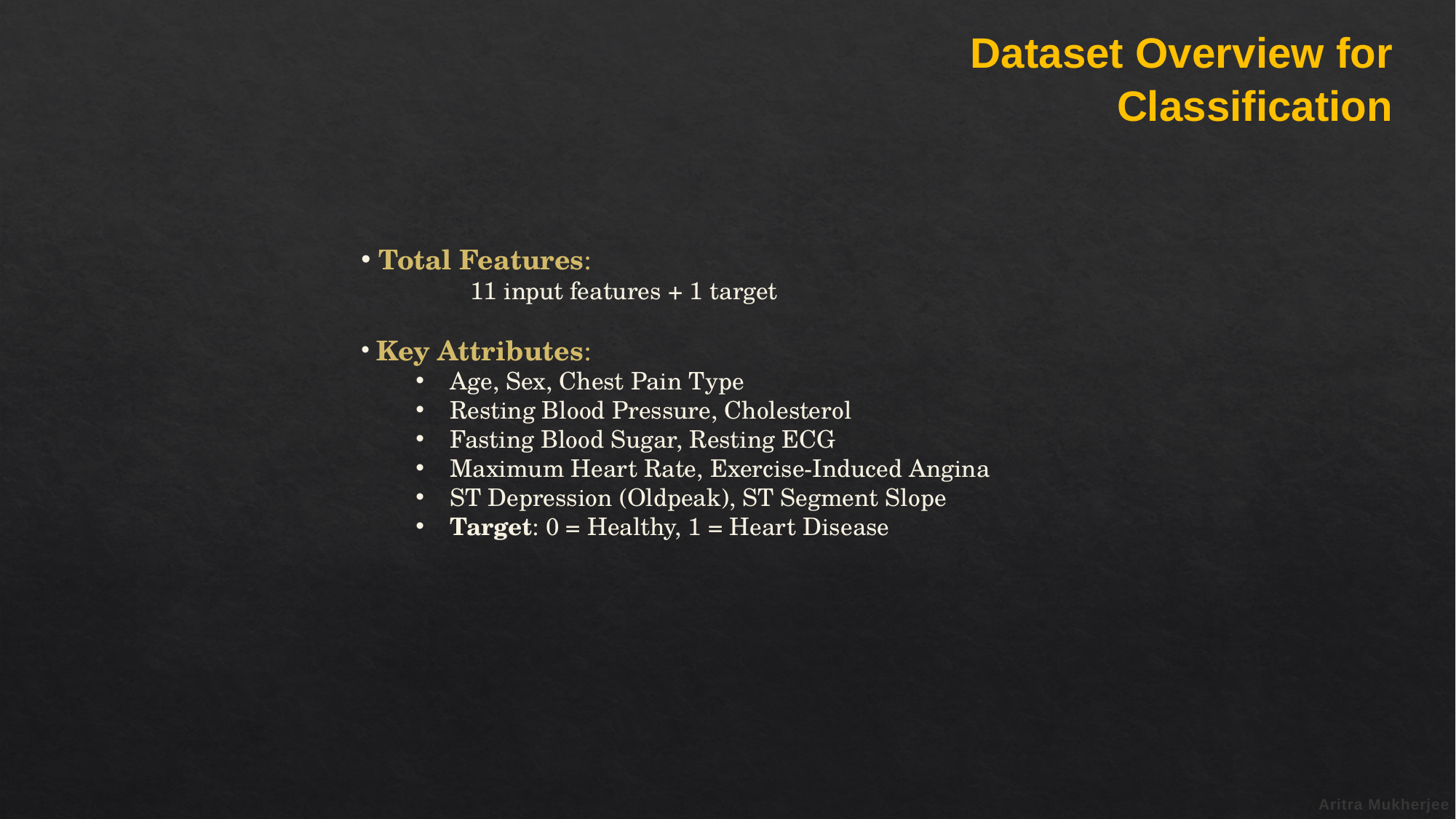

Dataset Overview for Classification
 Total Features:
	11 input features + 1 target

 Key Attributes:
Age, Sex, Chest Pain Type
Resting Blood Pressure, Cholesterol
Fasting Blood Sugar, Resting ECG
Maximum Heart Rate, Exercise-Induced Angina
ST Depression (Oldpeak), ST Segment Slope
Target: 0 = Healthy, 1 = Heart Disease
Aritra Mukherjee